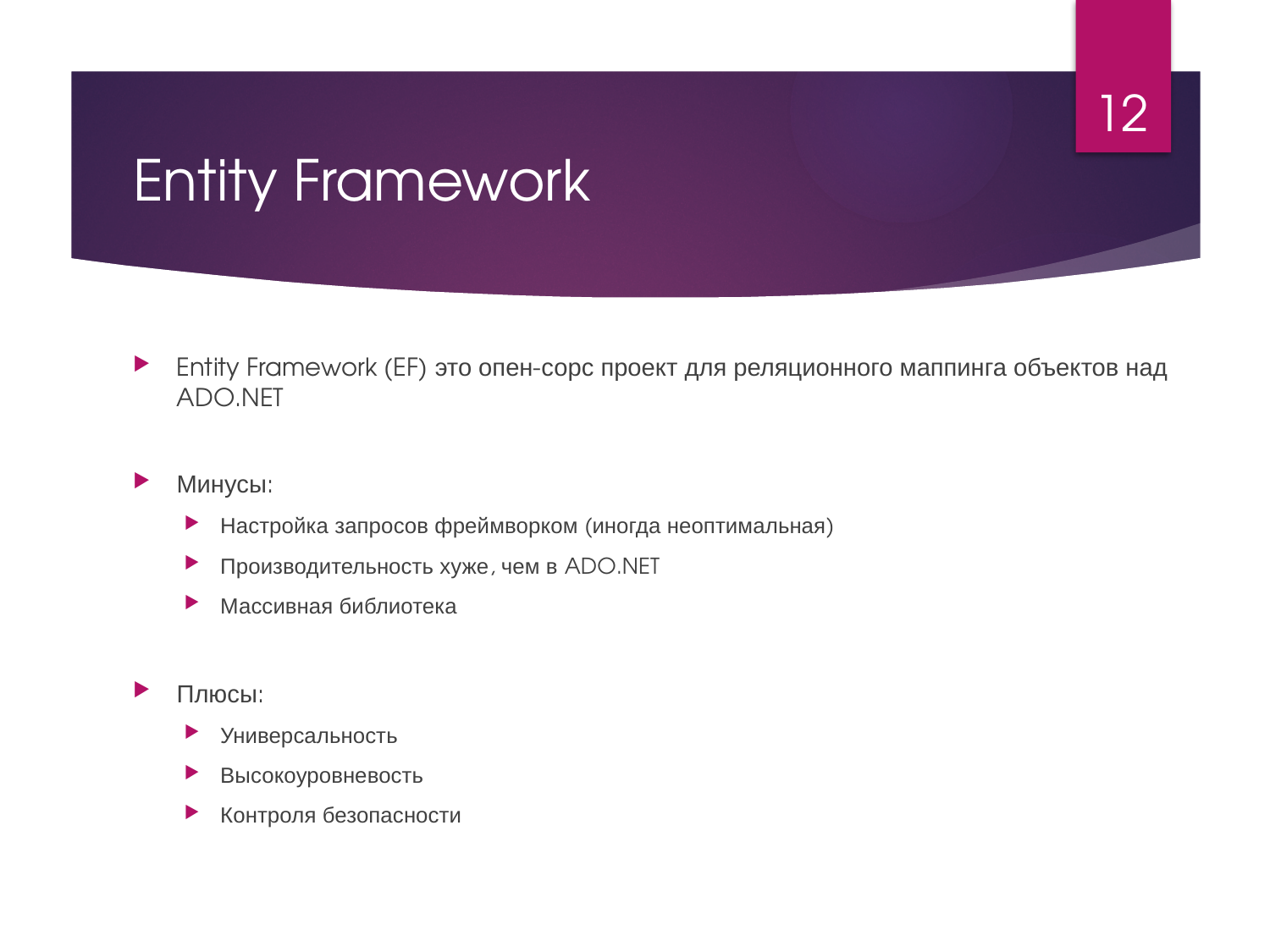

12
# Entity Framework
Entity Framework (EF) это опен-сорс проект для реляционного маппинга объектов над ADO.NET

Минусы:
Настройка запросов фреймворком (иногда неоптимальная)
Производительность хуже, чем в ADO.NET
Массивная библиотека

Плюсы:
Универсальность
Высокоуровневость
Контроля безопасности